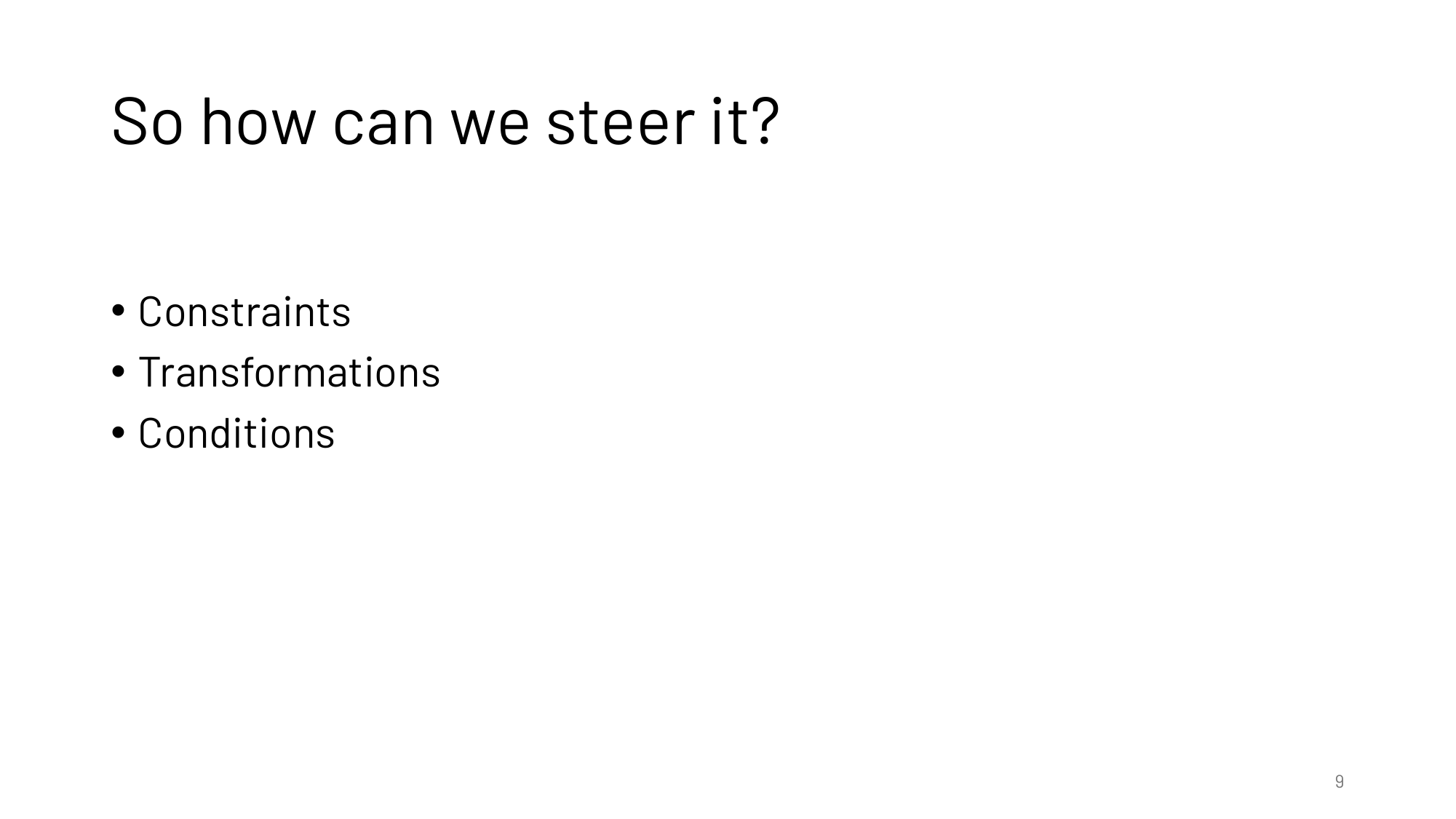

# So how can we steer it?

Constraints
Transformations
Conditions

9